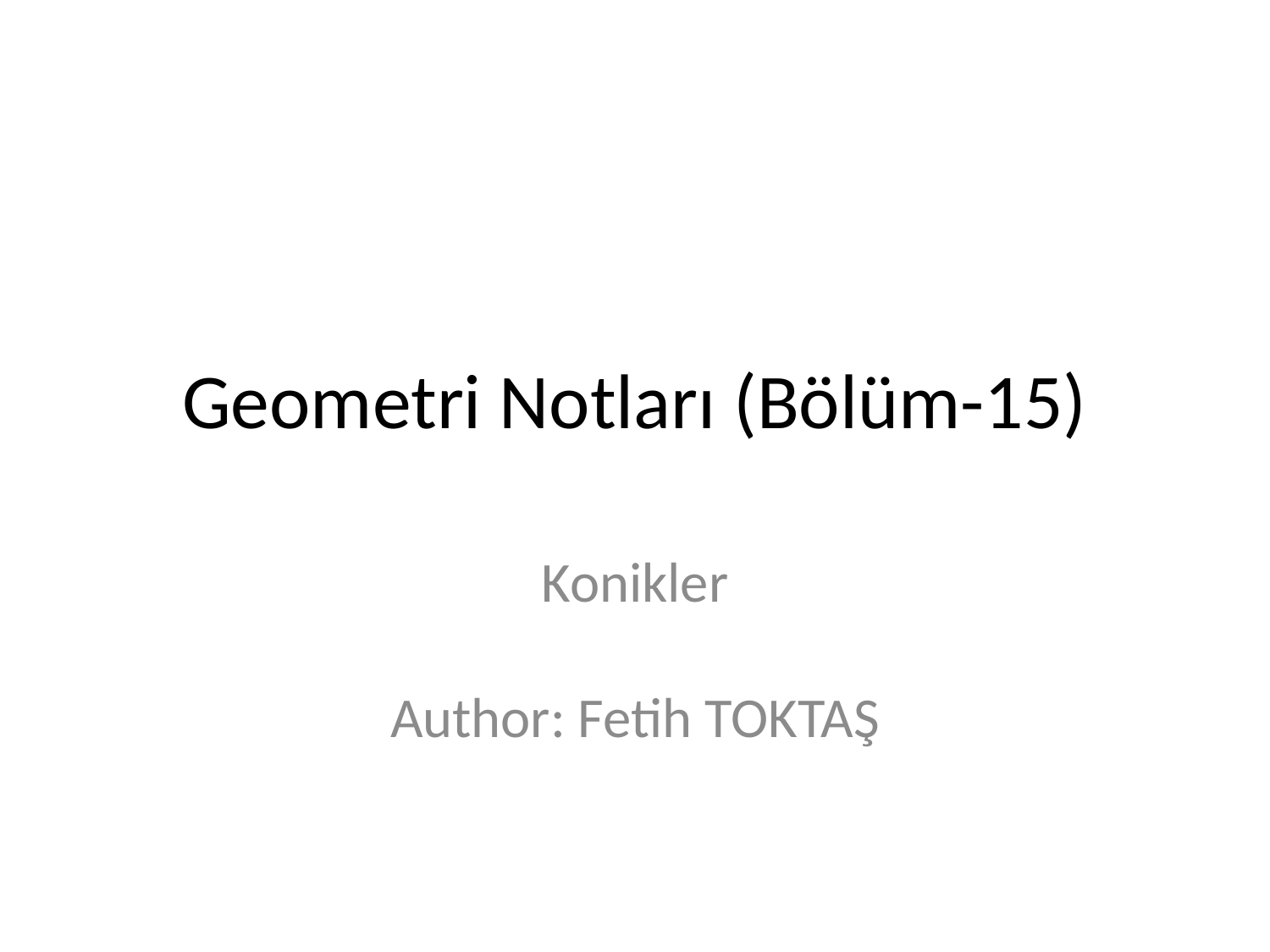

# Geometri Notları (Bölüm-15)
Konikler
Author: Fetih TOKTAŞ